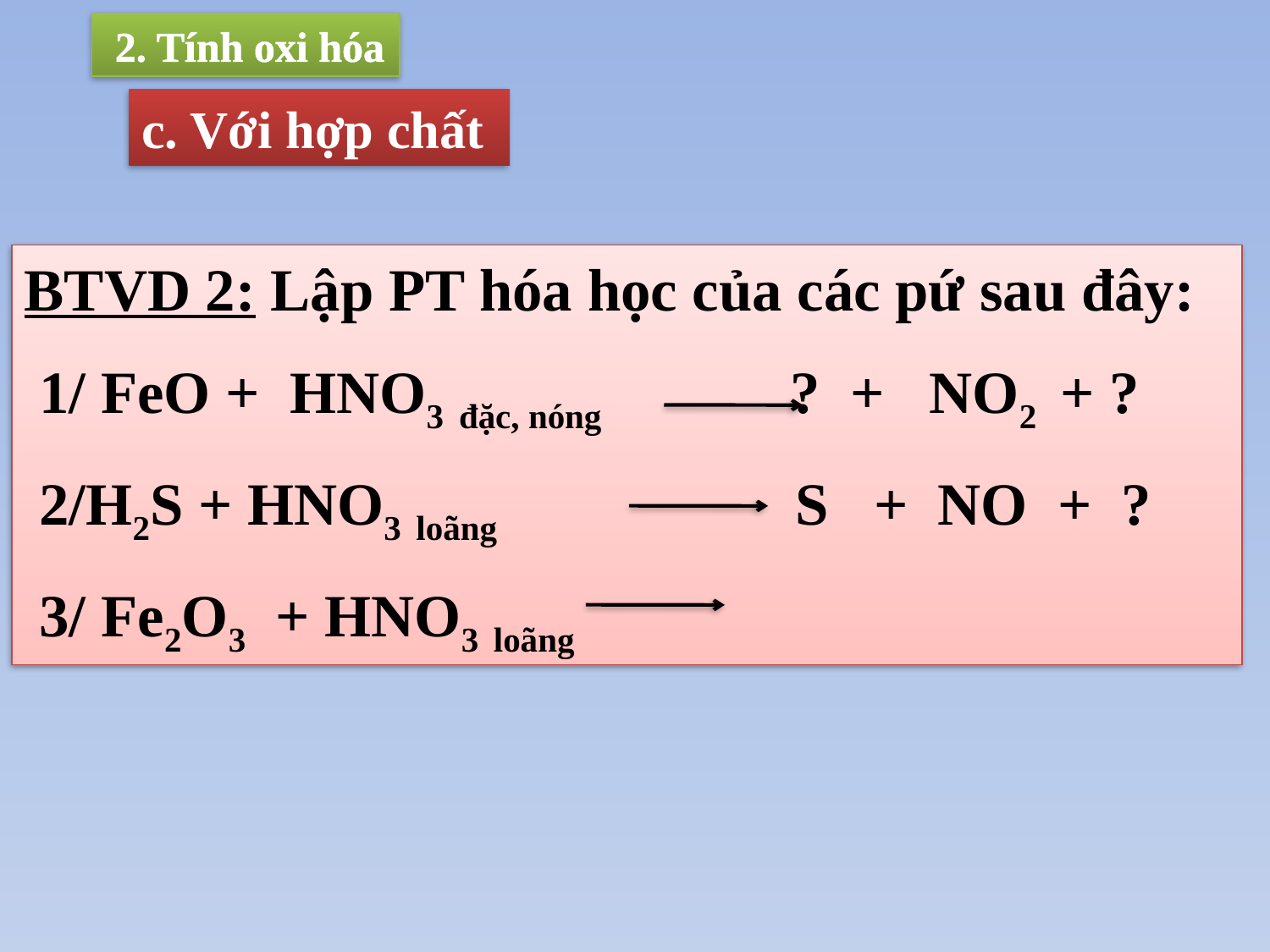

2. Tính oxi hóa
c. Với hợp chất
BTVD 2: Lập PT hóa học của các pứ sau đây:
 1/ FeO +  HNO3 đặc, nóng                     ?  +   NO2  + ?
 2/H2S + HNO3 loãng                              S   +  NO  +  ?
 3/ Fe2O3  + HNO3 loãng